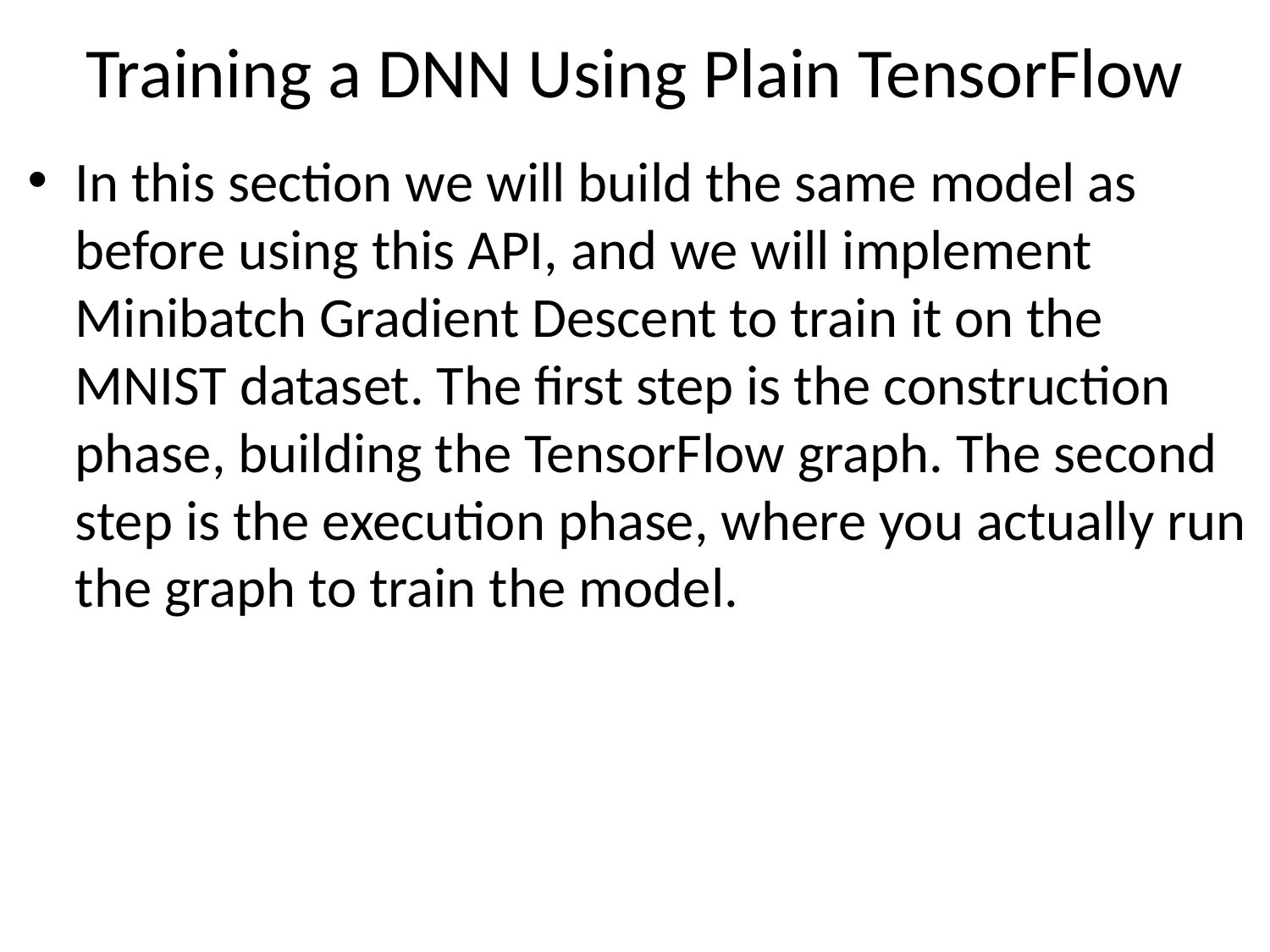

# Training a DNN Using Plain TensorFlow
In this section we will build the same model as before using this API, and we will implement Minibatch Gradient Descent to train it on the MNIST dataset. The first step is the construction phase, building the TensorFlow graph. The second step is the execution phase, where you actually run the graph to train the model.